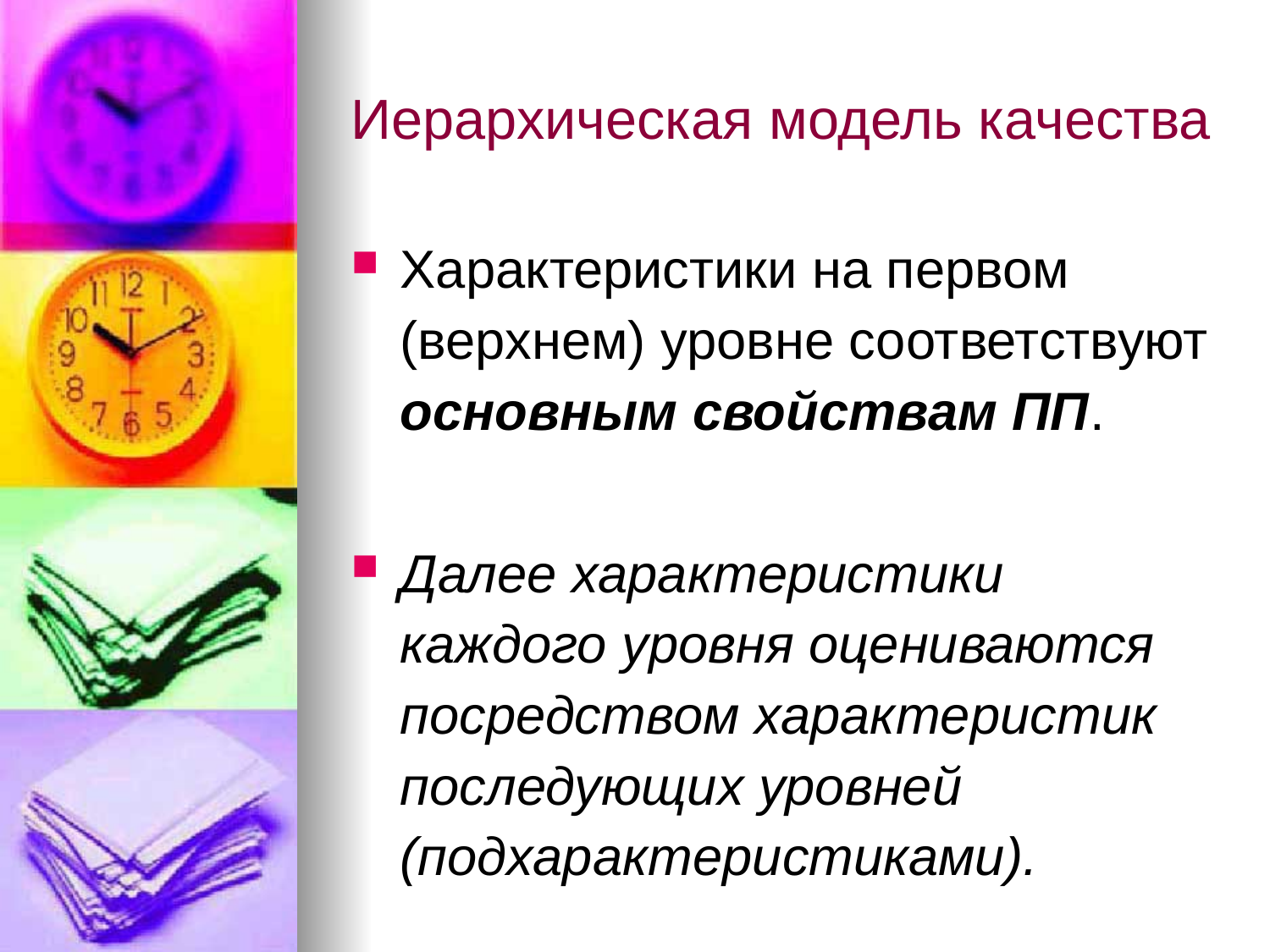

# Иерархическая модель качества
Характеристики на первом (верхнем) уровне соответствуют основным свойствам ПП.

Далее характеристики каждого уровня оцениваются посредством характеристик  последующих уровней (подхарактеристиками).